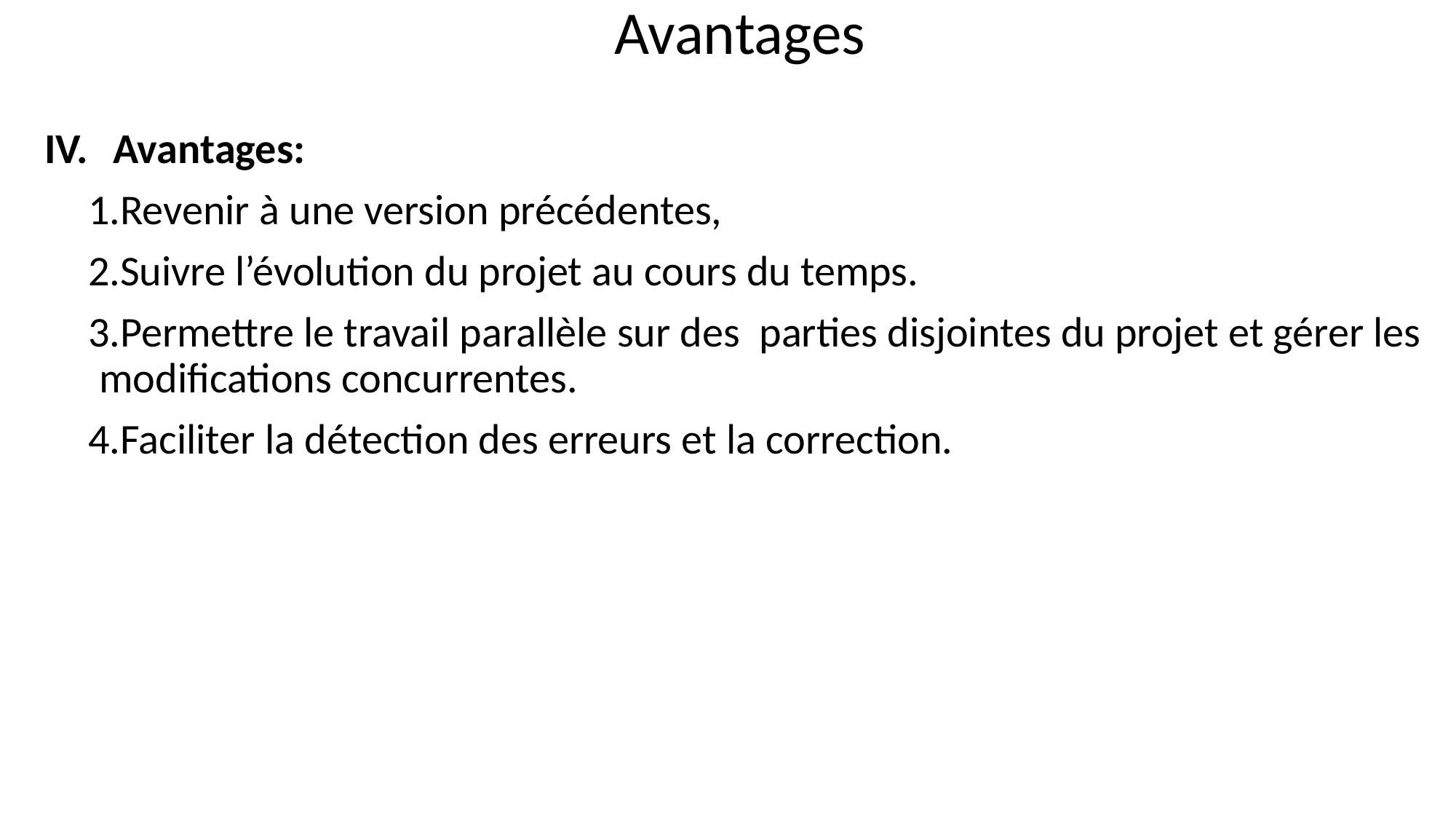

Avantages
Avantages:
Revenir à une version précédentes,
Suivre l’évolution du projet au cours du temps.
Permettre le travail parallèle sur des  parties disjointes du projet et gérer les modifications concurrentes.
Faciliter la détection des erreurs et la correction.